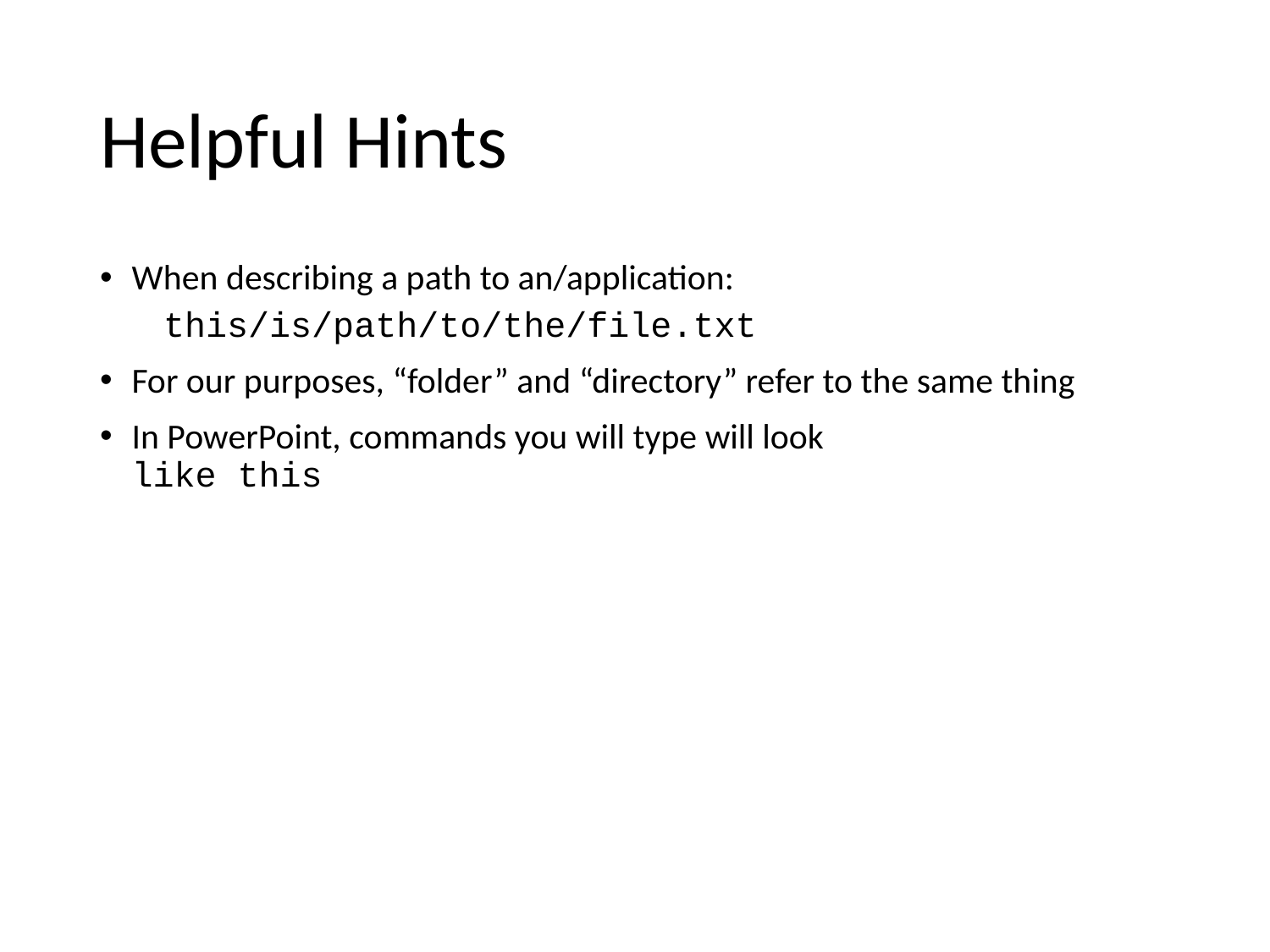

# Helpful Hints
When describing a path to an/application:
this/is/path/to/the/file.txt
For our purposes, “folder” and “directory” refer to the same thing
In PowerPoint, commands you will type will look
like this